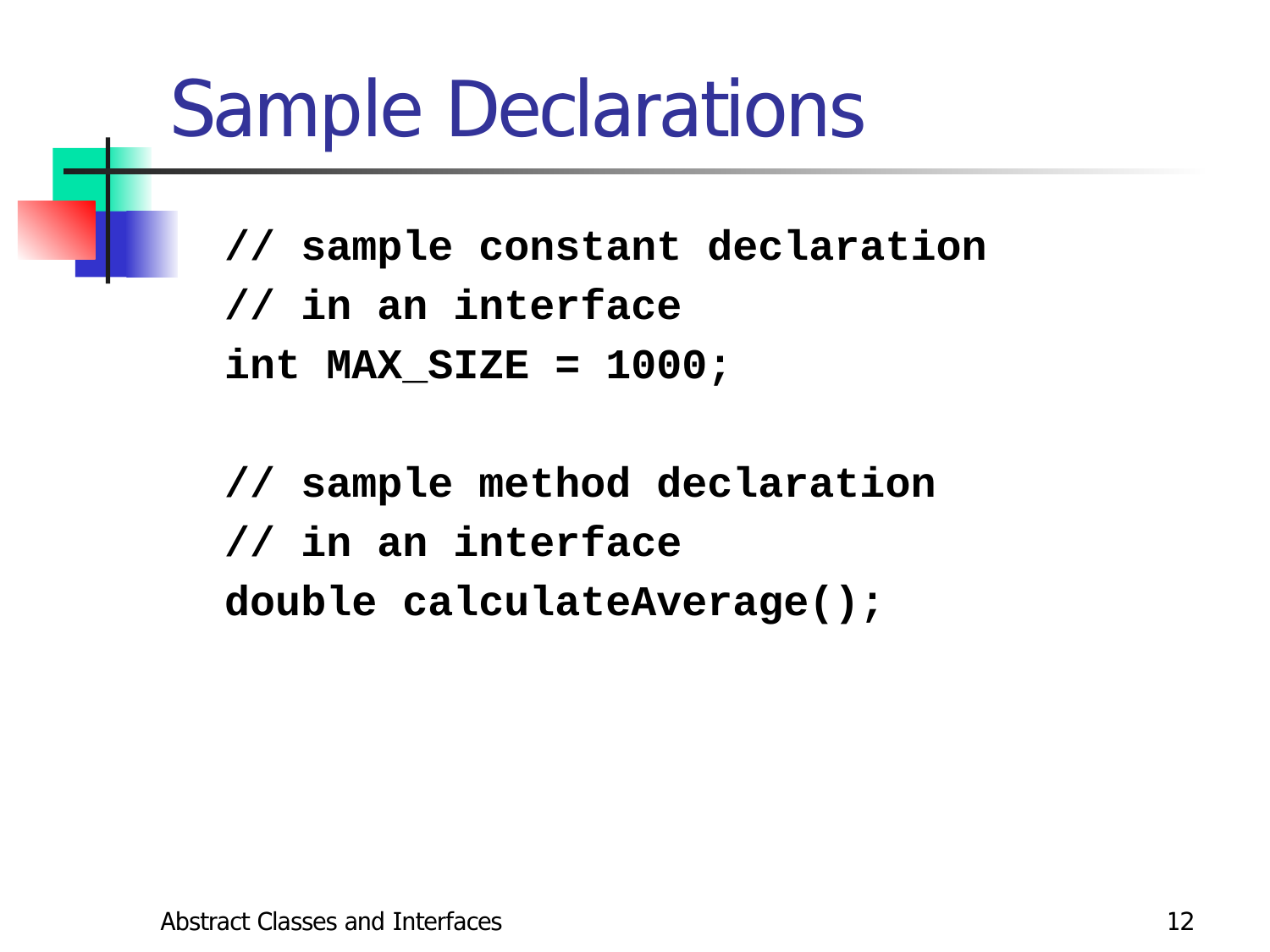

# Sample Declarations
	// sample constant declaration
	// in an interface
	int MAX_SIZE = 1000;

	// sample method declaration
	// in an interface
	double calculateAverage();
Abstract Classes and Interfaces
12